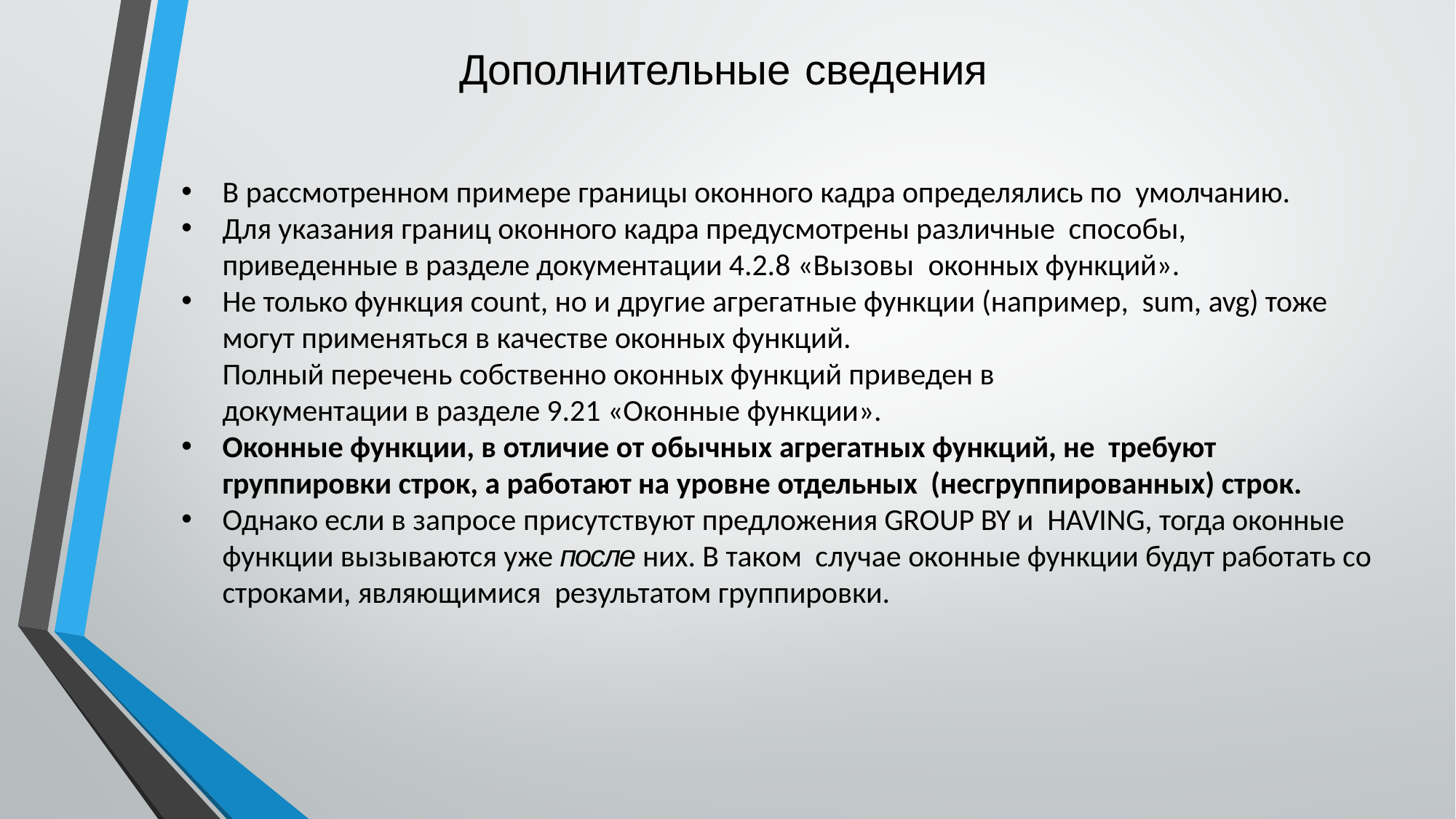

# Дополнительные сведения
В рассмотренном примере границы оконного кадра определялись по  умолчанию.
Для указания границ оконного кадра предусмотрены различные  способы, приведенные в разделе документации 4.2.8 «Вызовы  оконных функций».
Не только функция count, но и другие агрегатные функции (например,  sum, avg) тоже могут применяться в качестве оконных функций.
Полный перечень собственно оконных функций приведен в
документации в разделе 9.21 «Оконные функции».
Оконные функции, в отличие от обычных агрегатных функций, не  требуют группировки строк, а работают на уровне отдельных  (несгруппированных) строк.
Однако если в запросе присутствуют предложения GROUP BY и  HAVING, тогда оконные функции вызываются уже после них. В таком  случае оконные функции будут работать со строками, являющимися  результатом группировки.